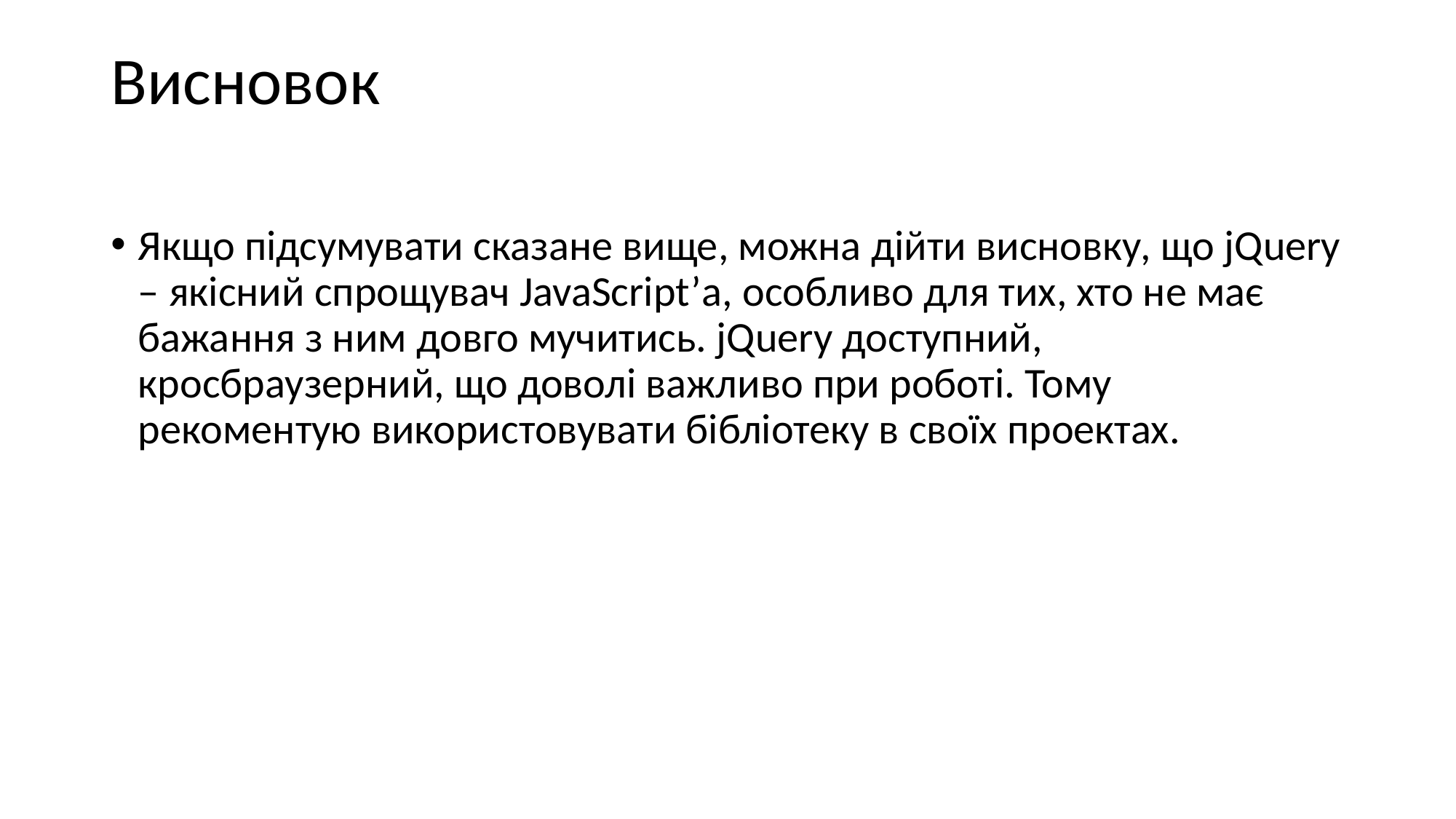

# Висновок
Якщо підсумувати сказане вище, можна дійти висновку, що jQuery – якісний спрощувач JavaScript’а, особливо для тих, хто не має бажання з ним довго мучитись. jQuery доступний, кросбраузерний, що доволі важливо при роботі. Тому рекоментую використовувати бібліотеку в своїх проектах.